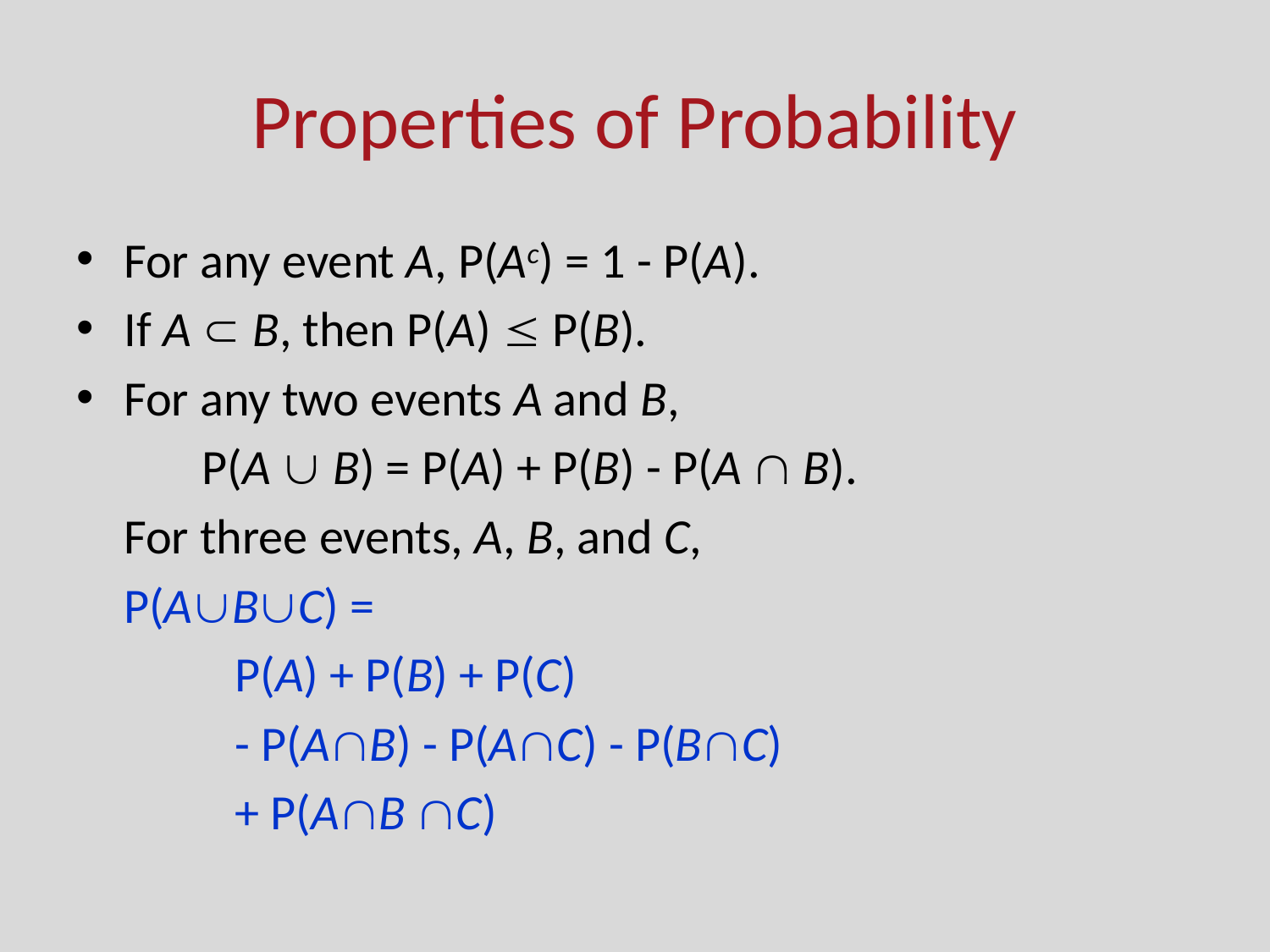

# Properties of Probability
For any event A, P(Ac) = 1 - P(A).
If A ⊂ B, then P(A) ≤ P(B).
For any two events A and B,
       P(A ∪ B) = P(A) + P(B) - P(A ∩ B).
For three events, A, B, and C,
P(A∪B∪C) =
P(A) + P(B) + P(C)
- P(A∩B) - P(A∩C) - P(B∩C)
+ P(A∩B ∩C)